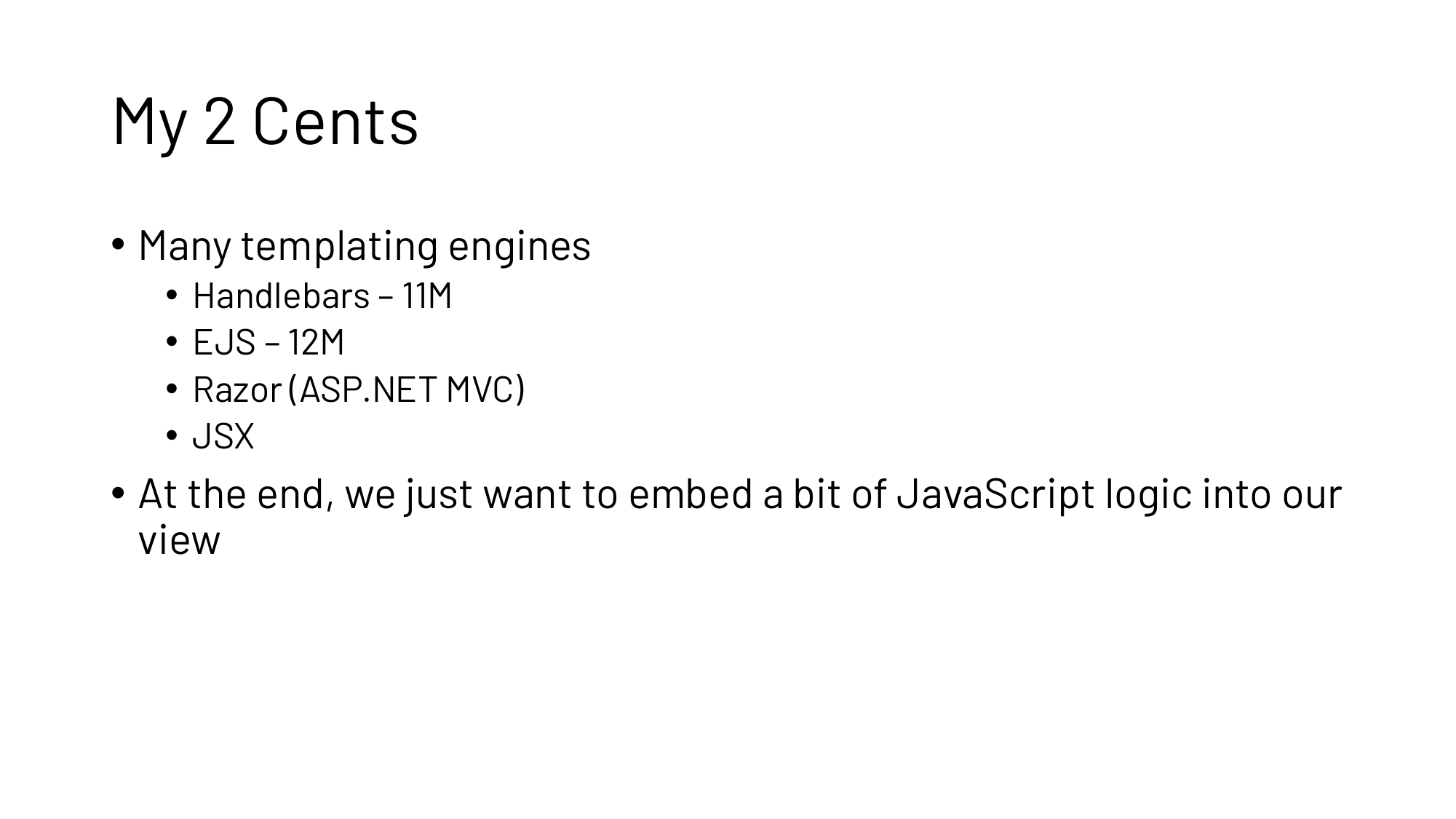

# My 2 Cents
Many templating engines
Handlebars – 11M
EJS – 12M
Razor (ASP.NET MVC)
JSX
At the end, we just want to embed a bit of JavaScript logic into our view